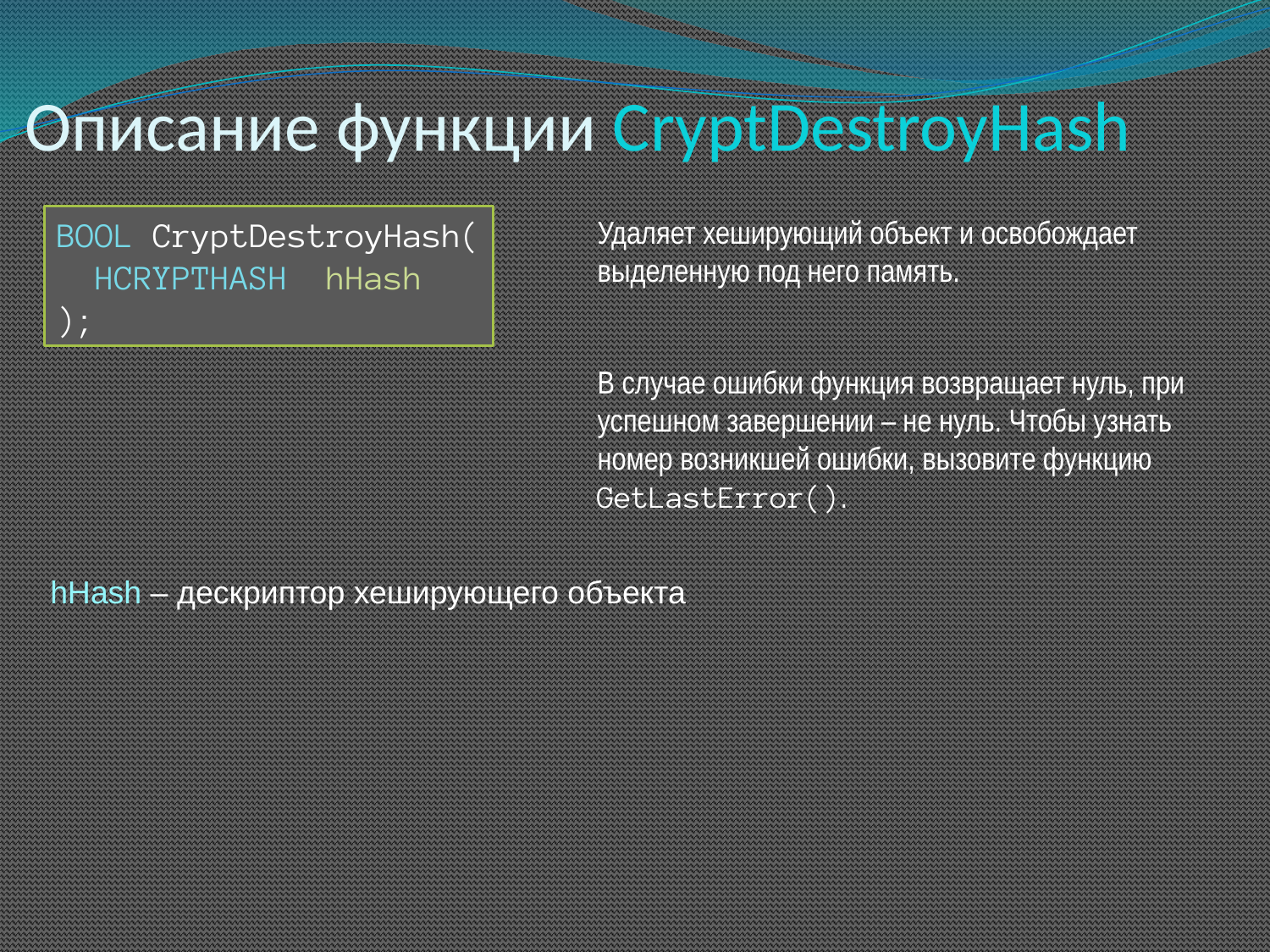

# Описание функции CryptDestroyHash
BOOL CryptDestroyHash(
  HCRYPTHASH  hHash
);
Удаляет хеширующий объект и освобождает выделенную под него память.
В случае ошибки функция возвращает нуль, при успешном завершении – не нуль. Чтобы узнать номер возникшей ошибки, вызовите функцию GetLastError().
hHash – дескриптор хеширующего объекта